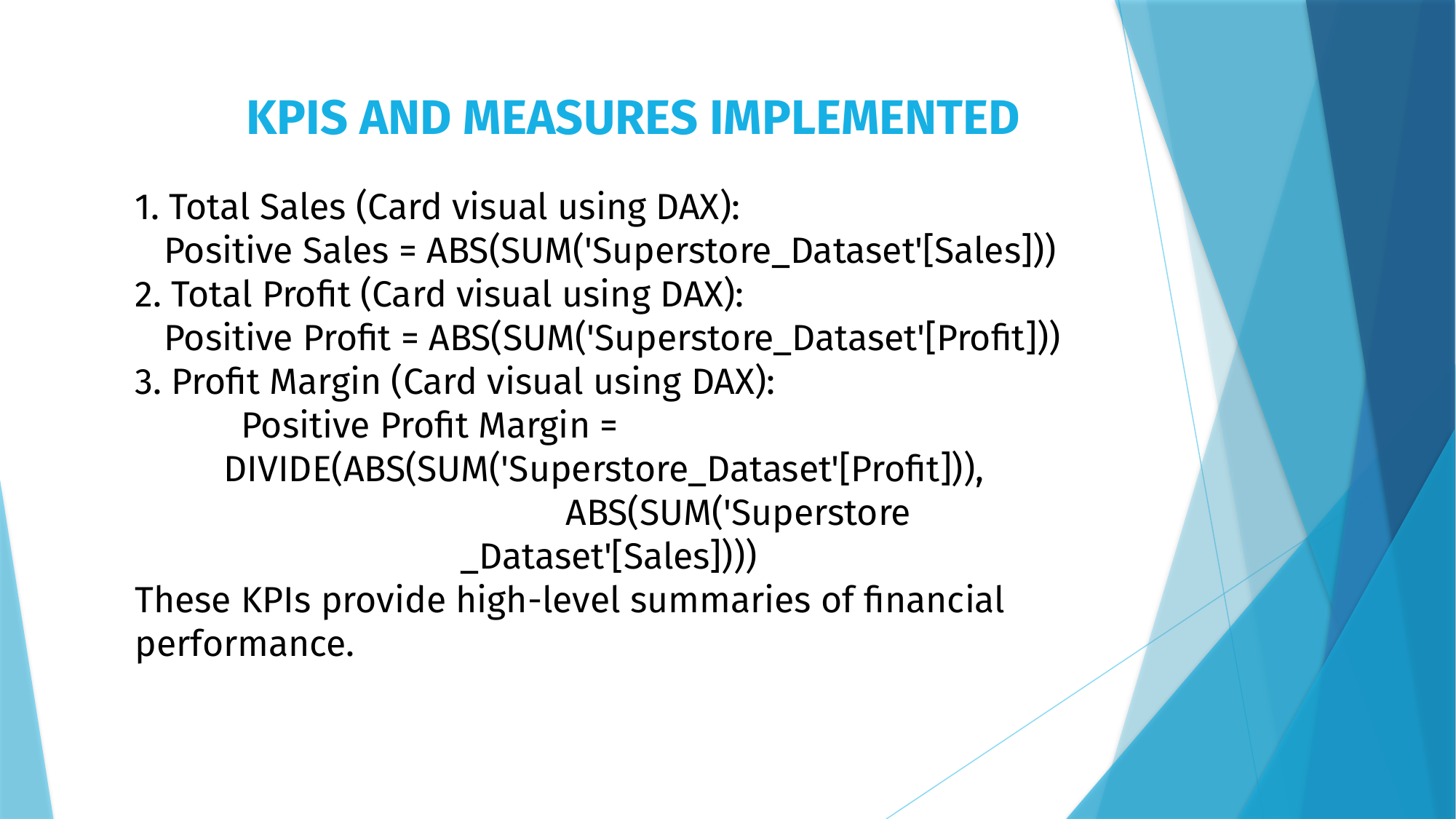

KPIS AND MEASURES IMPLEMENTED
1. Total Sales (Card visual using DAX):
   Positive Sales = ABS(SUM('Superstore_Dataset'[Sales]))
2. Total Profit (Card visual using DAX):
   Positive Profit = ABS(SUM('Superstore_Dataset'[Profit]))
3. Profit Margin (Card visual using DAX):
           Positive Profit Margin =
         DIVIDE(ABS(SUM('Superstore_Dataset'[Profit])),                                         ABS(SUM('Superstore    _Dataset'[Sales])))
These KPIs provide high-level summaries of financial performance.